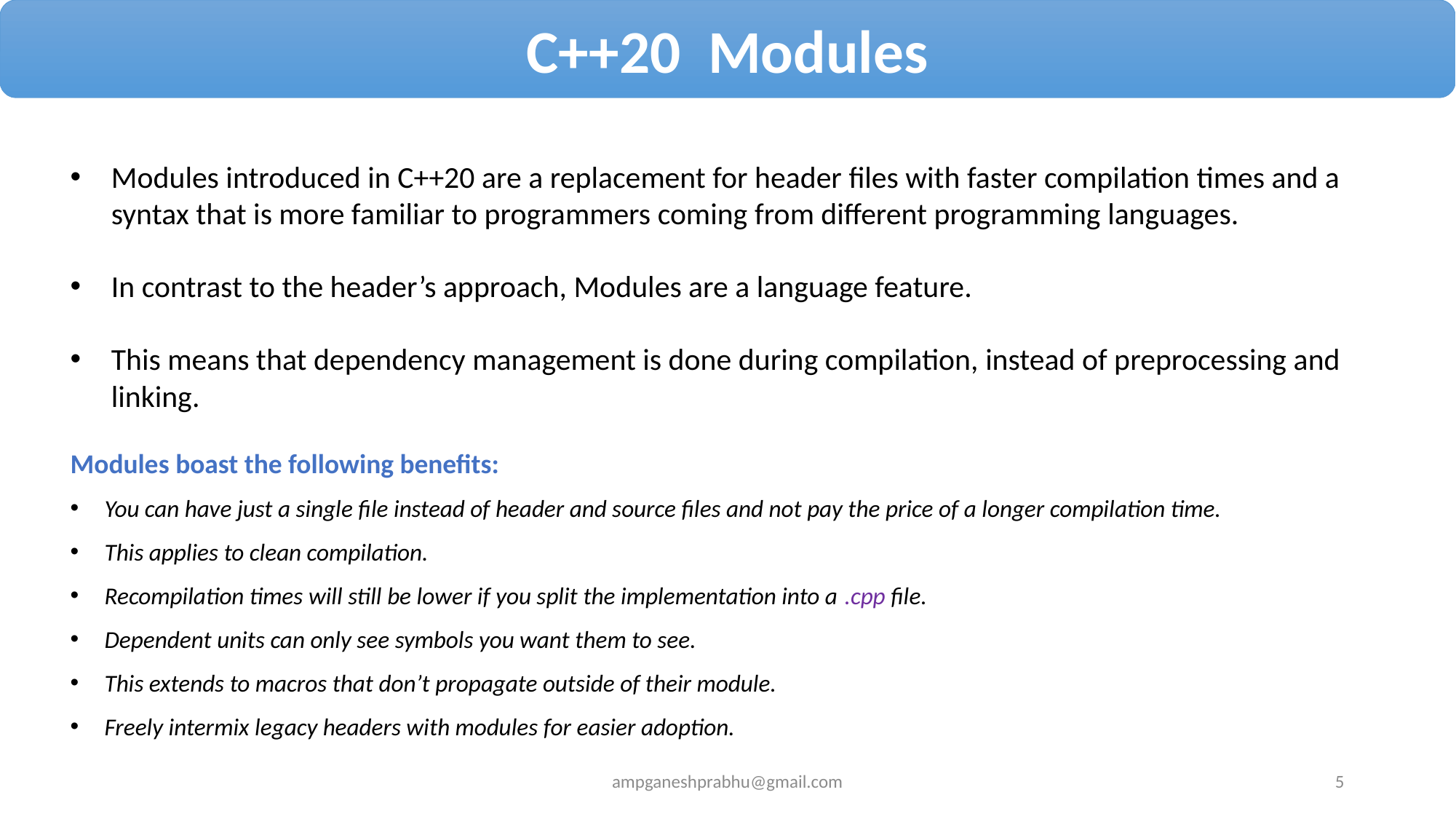

C++20  Modules
Modules introduced in C++20 are a replacement for header files with faster compilation times and a syntax that is more familiar to programmers coming from different programming languages.

In contrast to the header’s approach, Modules are a language feature.

This means that dependency management is done during compilation, instead of preprocessing and linking.

Modules boast the following benefits:
You can have just a single file instead of header and source files and not pay the price of a longer compilation time.
This applies to clean compilation.
Recompilation times will still be lower if you split the implementation into a .cpp file.
Dependent units can only see symbols you want them to see.
This extends to macros that don’t propagate outside of their module.
Freely intermix legacy headers with modules for easier adoption.
ampganeshprabhu@gmail.com
5